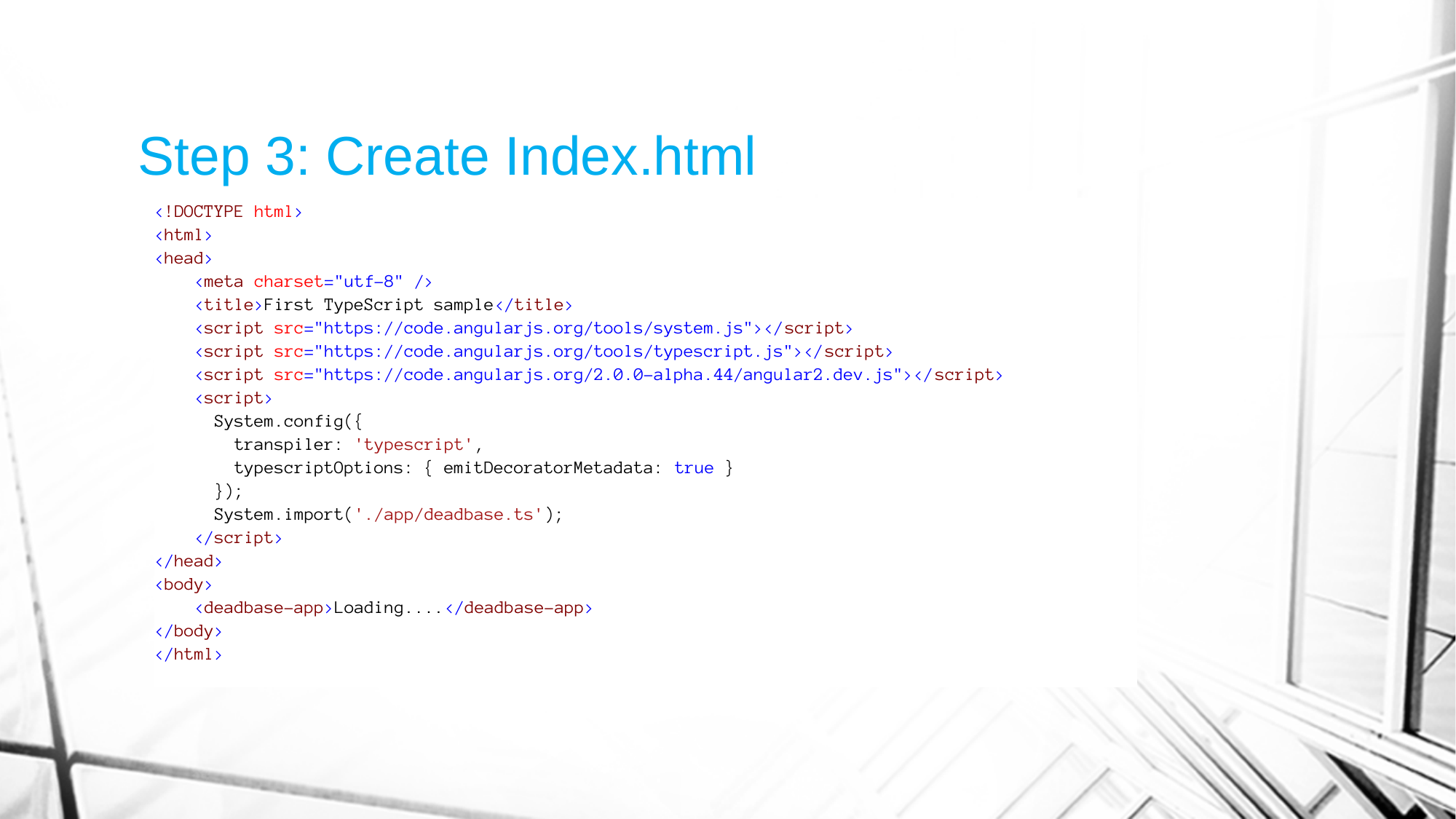

# Step 3: Create Index.html
<!DOCTYPE html>
<html>
<head>
    <meta charset="utf-8" />
    <title>First TypeScript sample</title>
    <script src="https://code.angularjs.org/tools/system.js"></script>
    <script src="https://code.angularjs.org/tools/typescript.js"></script>
    <script src="https://code.angularjs.org/2.0.0-alpha.44/angular2.dev.js"></script>
    <script>
      System.config({
        transpiler: 'typescript',
        typescriptOptions: { emitDecoratorMetadata: true }
      });
      System.import('./app/deadbase.ts');
    </script>
</head>
<body>
    <deadbase-app>Loading....</deadbase-app>
</body>
</html>